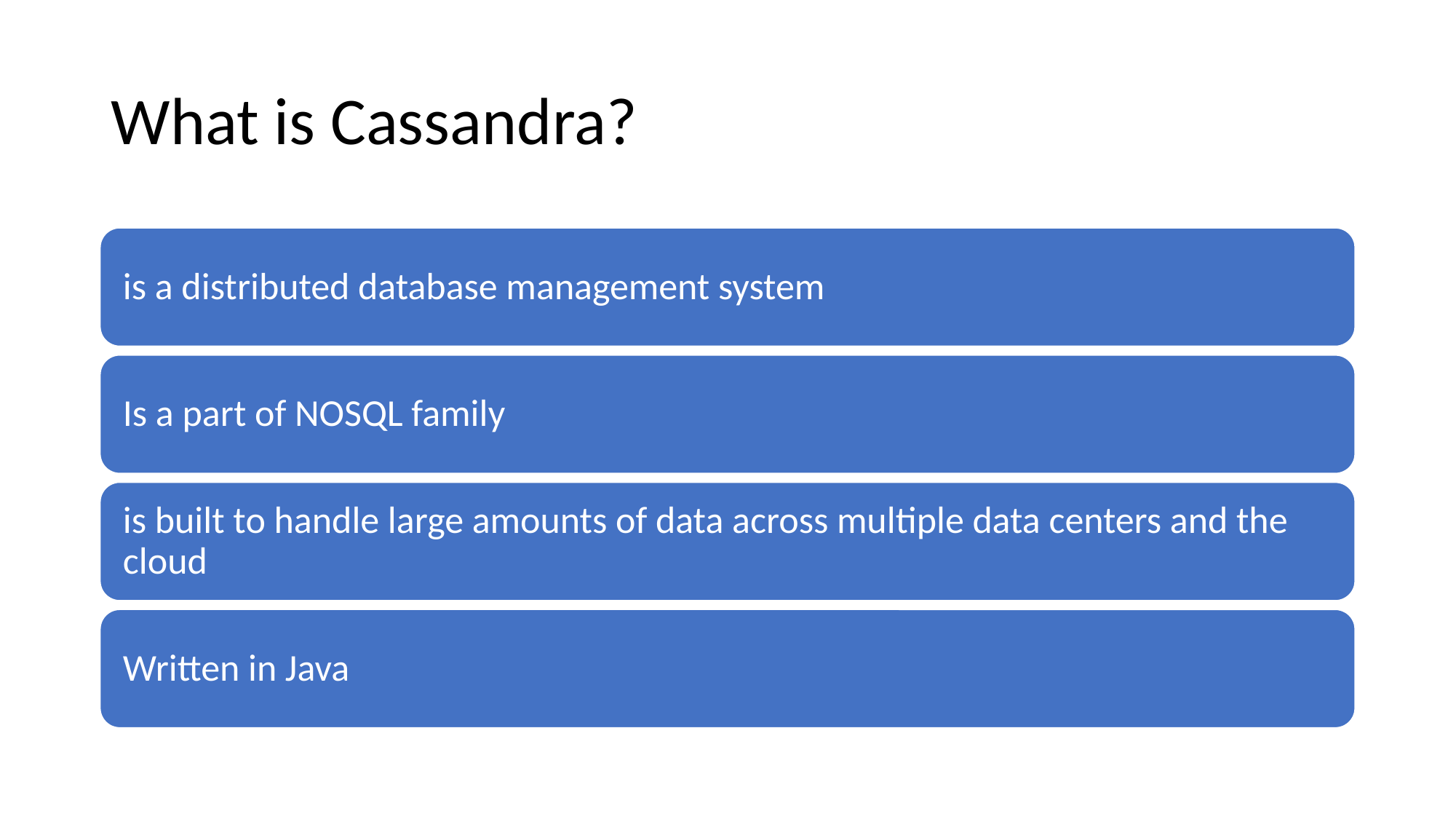

# What is Cassandra?
is a distributed database management system
Is a part of NOSQL family
is built to handle large amounts of data across multiple data centers and the cloud
Written in Java